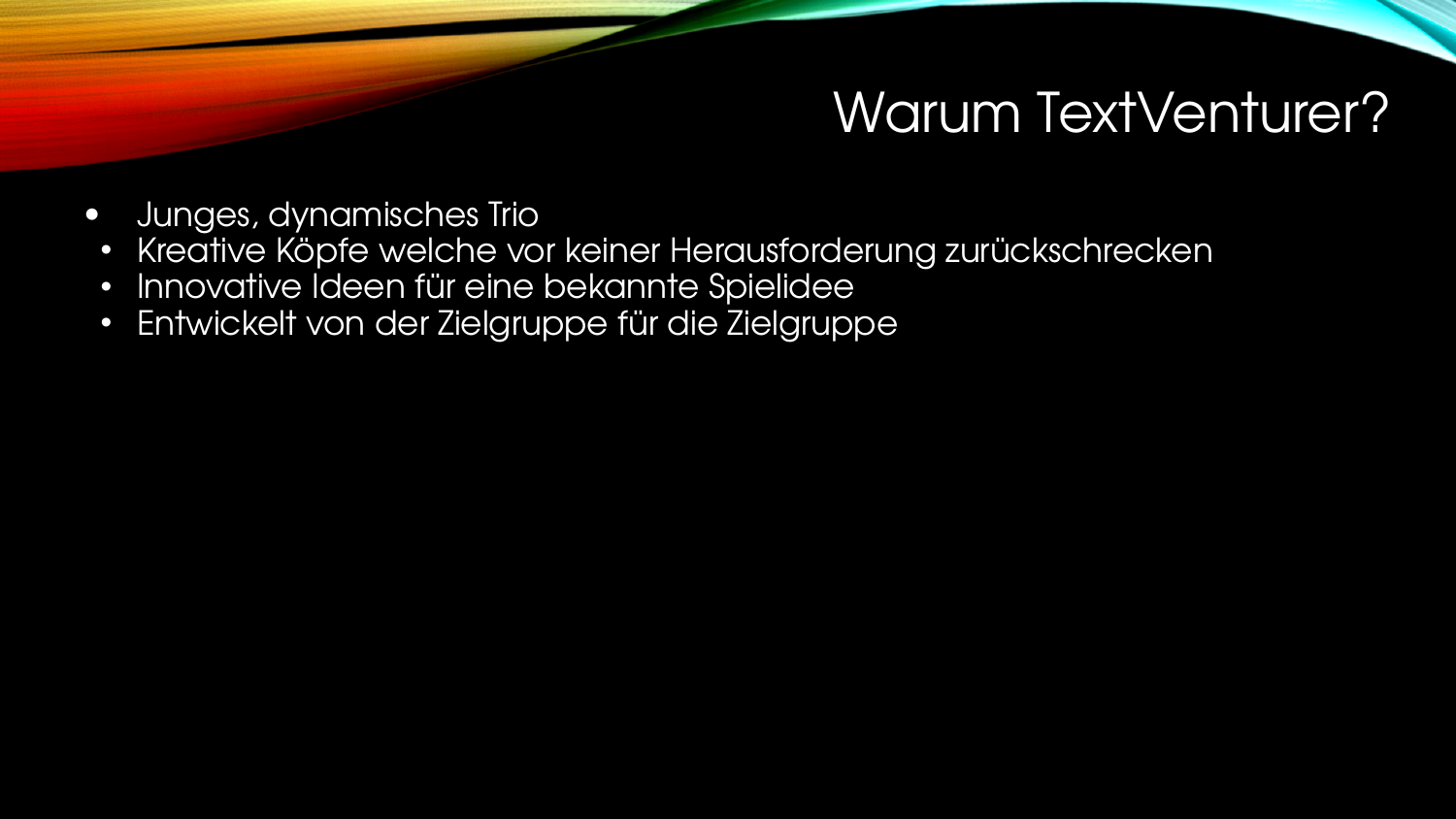

# Warum TextVenturer?
Junges, dynamisches Trio
Kreative Köpfe welche vor keiner Herausforderung zurückschrecken
Innovative Ideen für eine bekannte Spielidee
Entwickelt von der Zielgruppe für die Zielgruppe
14